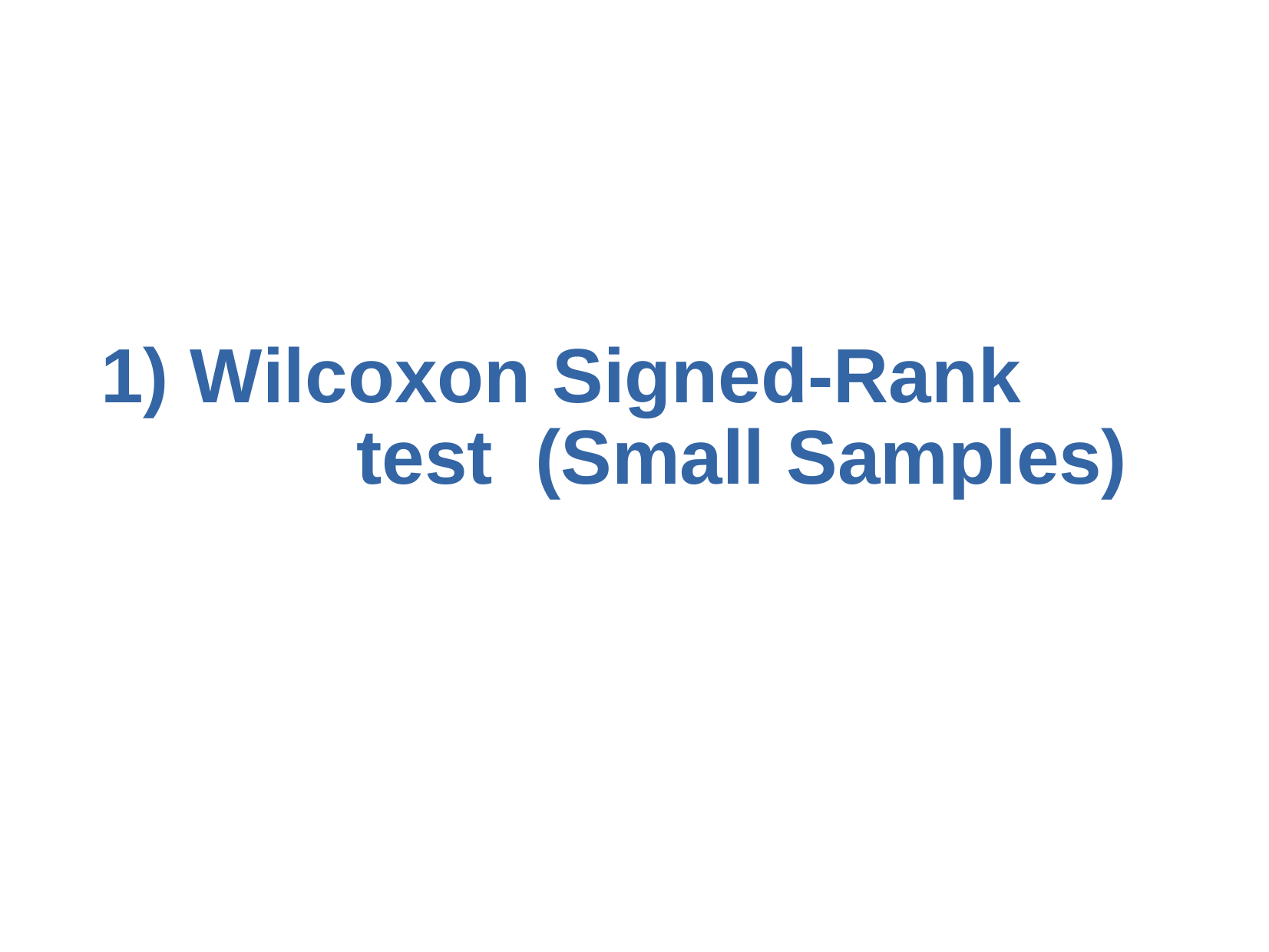

# 1) Wilcoxon Signed-Rank	test  (Small Samples)